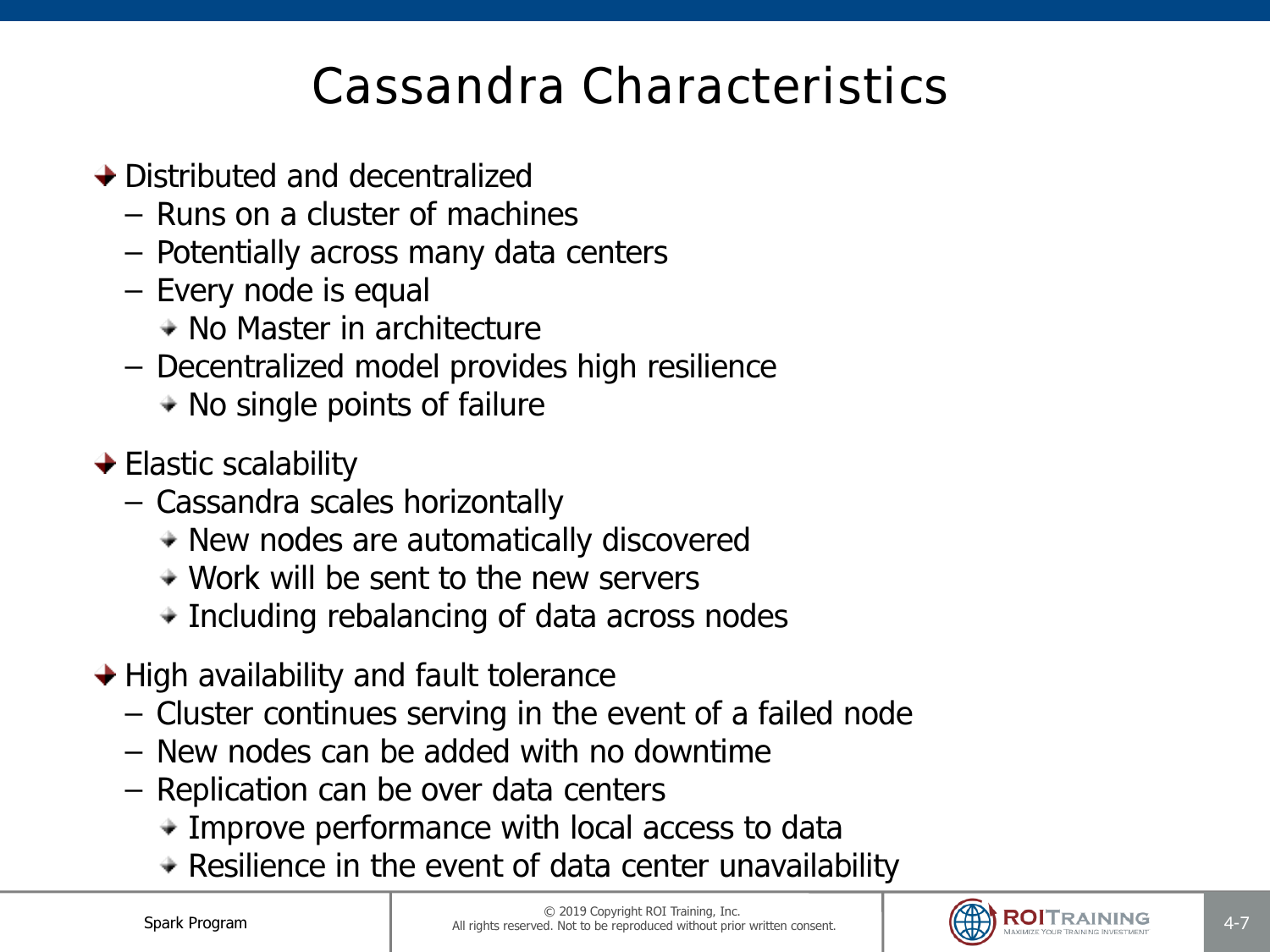

# Cassandra Characteristics
Distributed and decentralized
Runs on a cluster of machines
Potentially across many data centers
Every node is equal
No Master in architecture
Decentralized model provides high resilience
No single points of failure
Elastic scalability
Cassandra scales horizontally
New nodes are automatically discovered
Work will be sent to the new servers
Including rebalancing of data across nodes
High availability and fault tolerance
Cluster continues serving in the event of a failed node
New nodes can be added with no downtime
Replication can be over data centers
Improve performance with local access to data
Resilience in the event of data center unavailability